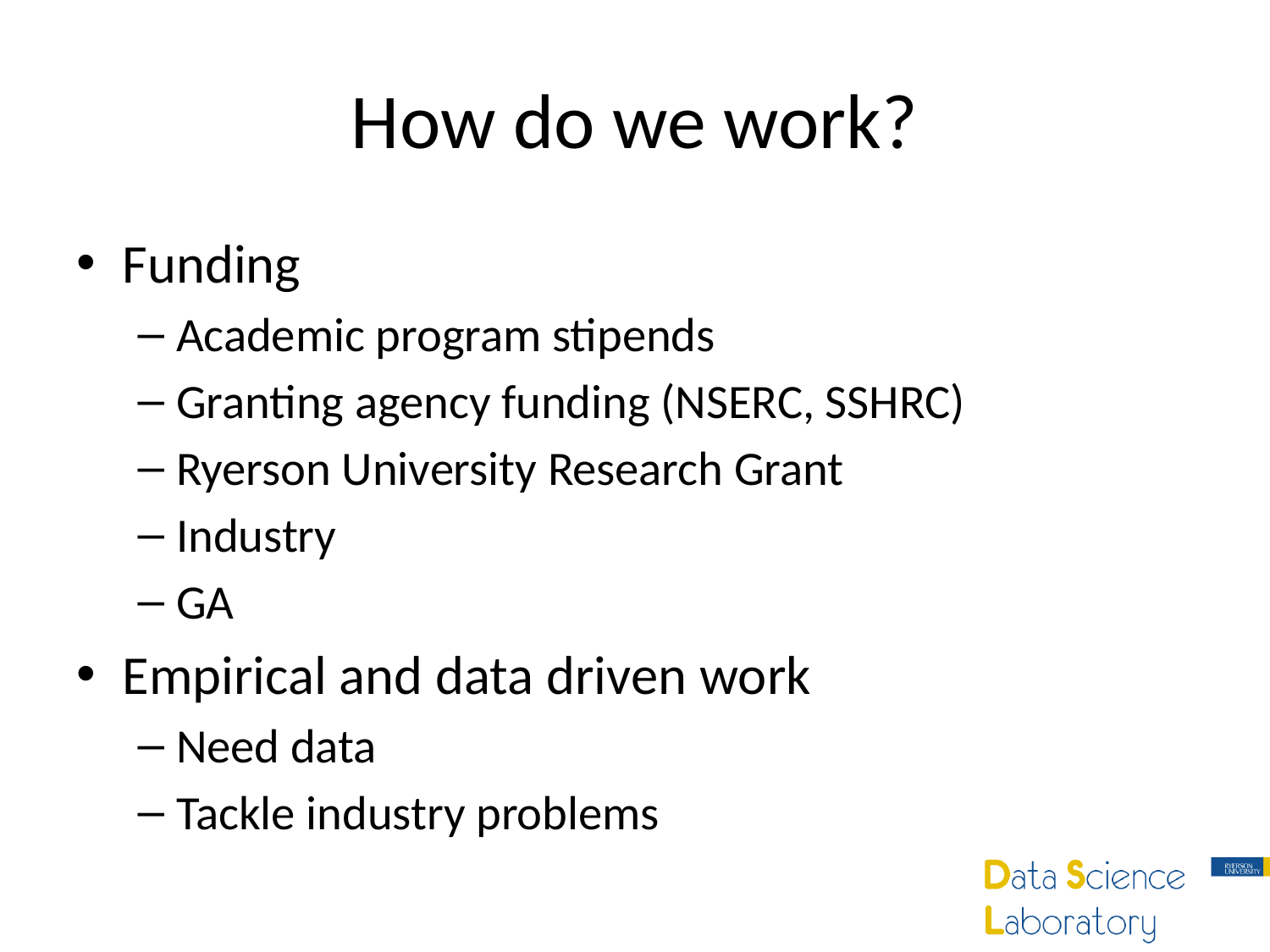

# How do we work?
Funding
Academic program stipends
Granting agency funding (NSERC, SSHRC)
Ryerson University Research Grant
Industry
GA
Empirical and data driven work
Need data
Tackle industry problems